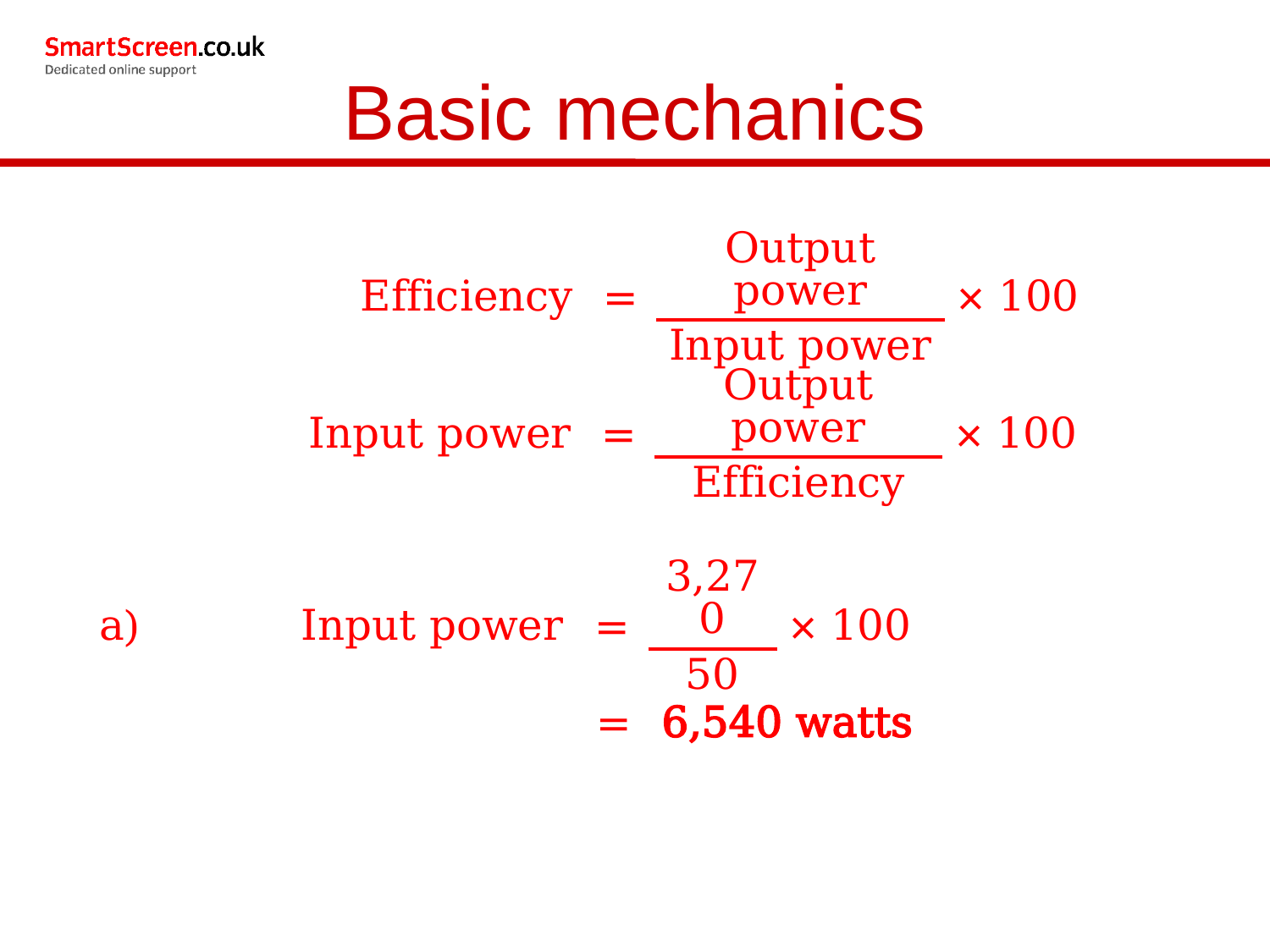

Basic mechanics

|  | Efficiency | = | Output power | × 100 |
| --- | --- | --- | --- | --- |
|  |  |  | Input power |  |
|  | Input power | = | Output power | × 100 |
| --- | --- | --- | --- | --- |
|  |  |  | Efficiency |  |
| a) | Input power | = | 3,270 | × 100 |
| --- | --- | --- | --- | --- |
|  |  |  | 50 |  |
|  | = | 6,540 watts |
| --- | --- | --- |